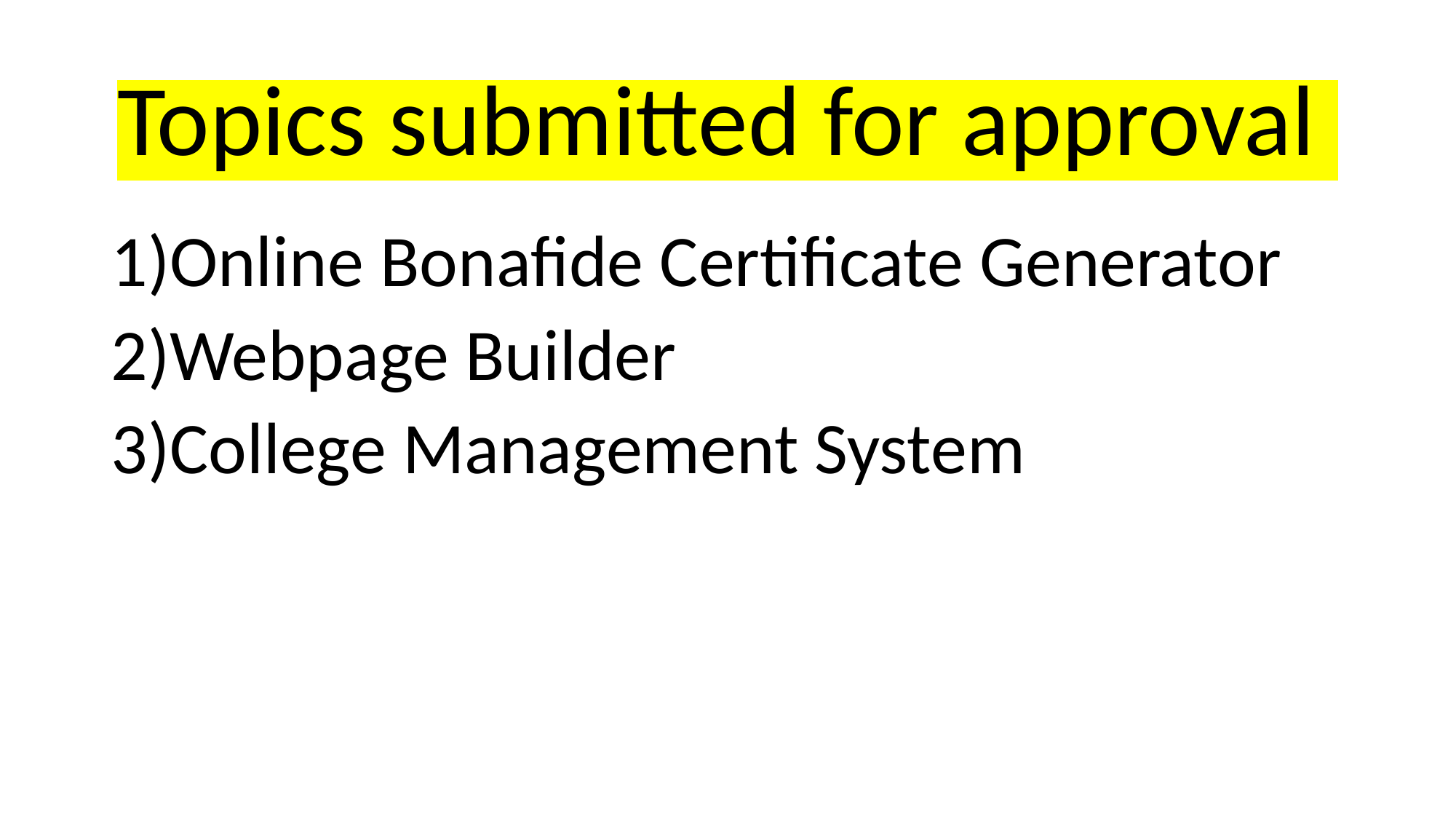

# Topics submitted for approval
1)Online Bonafide Certificate Generator
2)Webpage Builder
3)College Management System